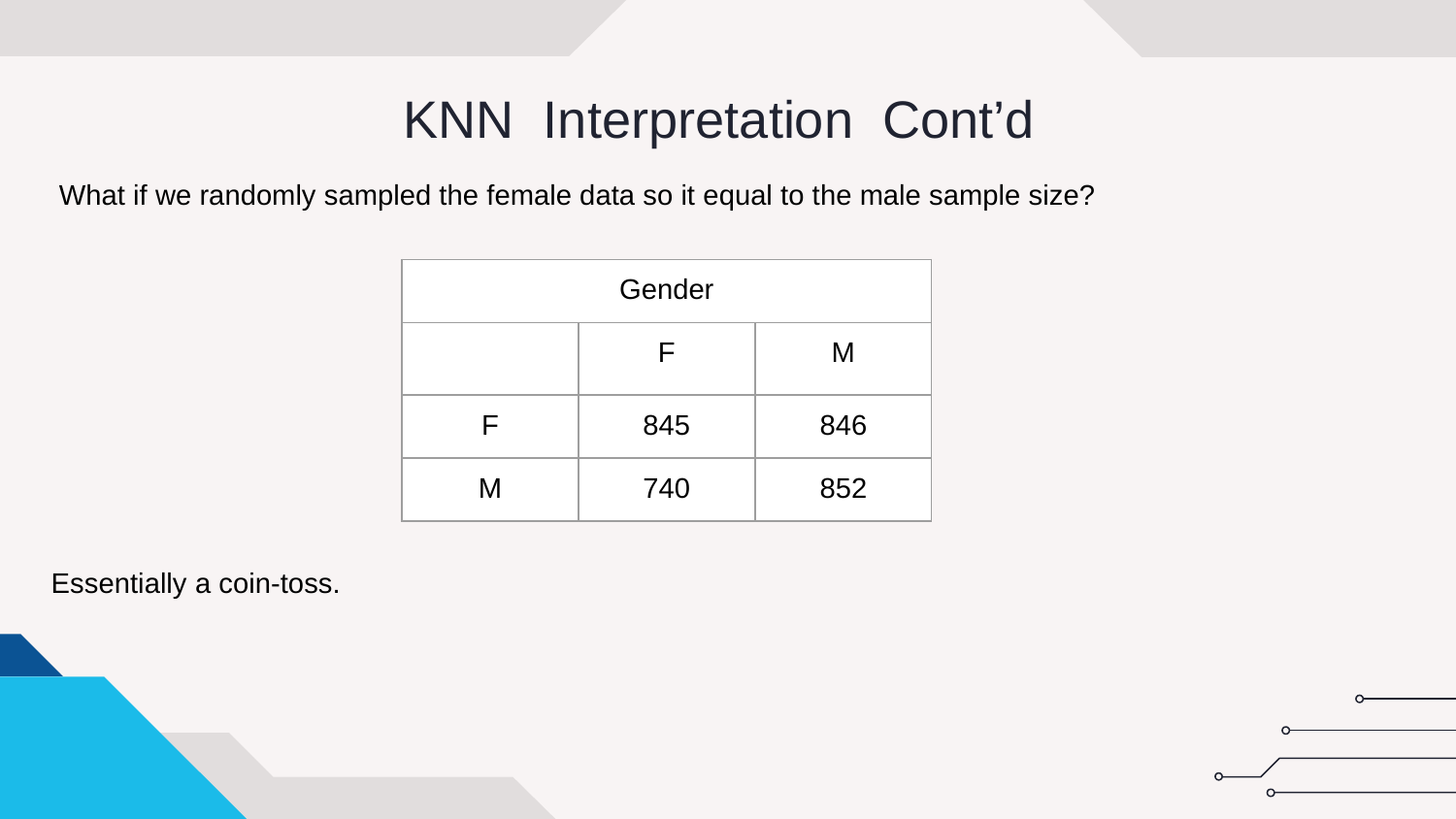

# KNN  Interpretation  Cont’d
What if we randomly sampled the female data so it equal to the male sample size?

| Gender |  |  |
| --- | --- | --- |
|  | F | M |
| F | 845 | 846 |
| M | 740 | 852 |
Essentially a coin-toss.